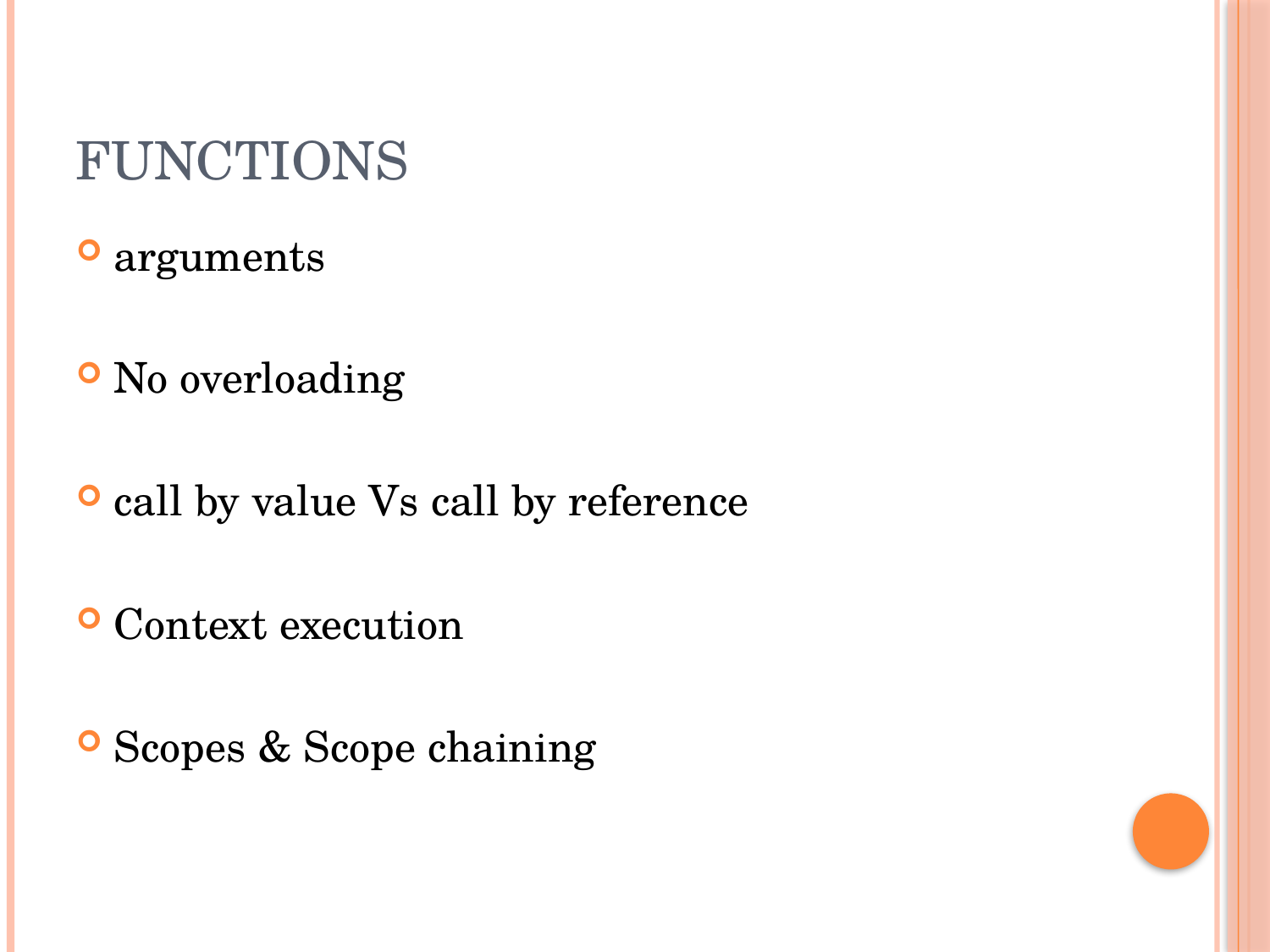

# functions
arguments

No overloading

call by value Vs call by reference

Context execution

Scopes & Scope chaining